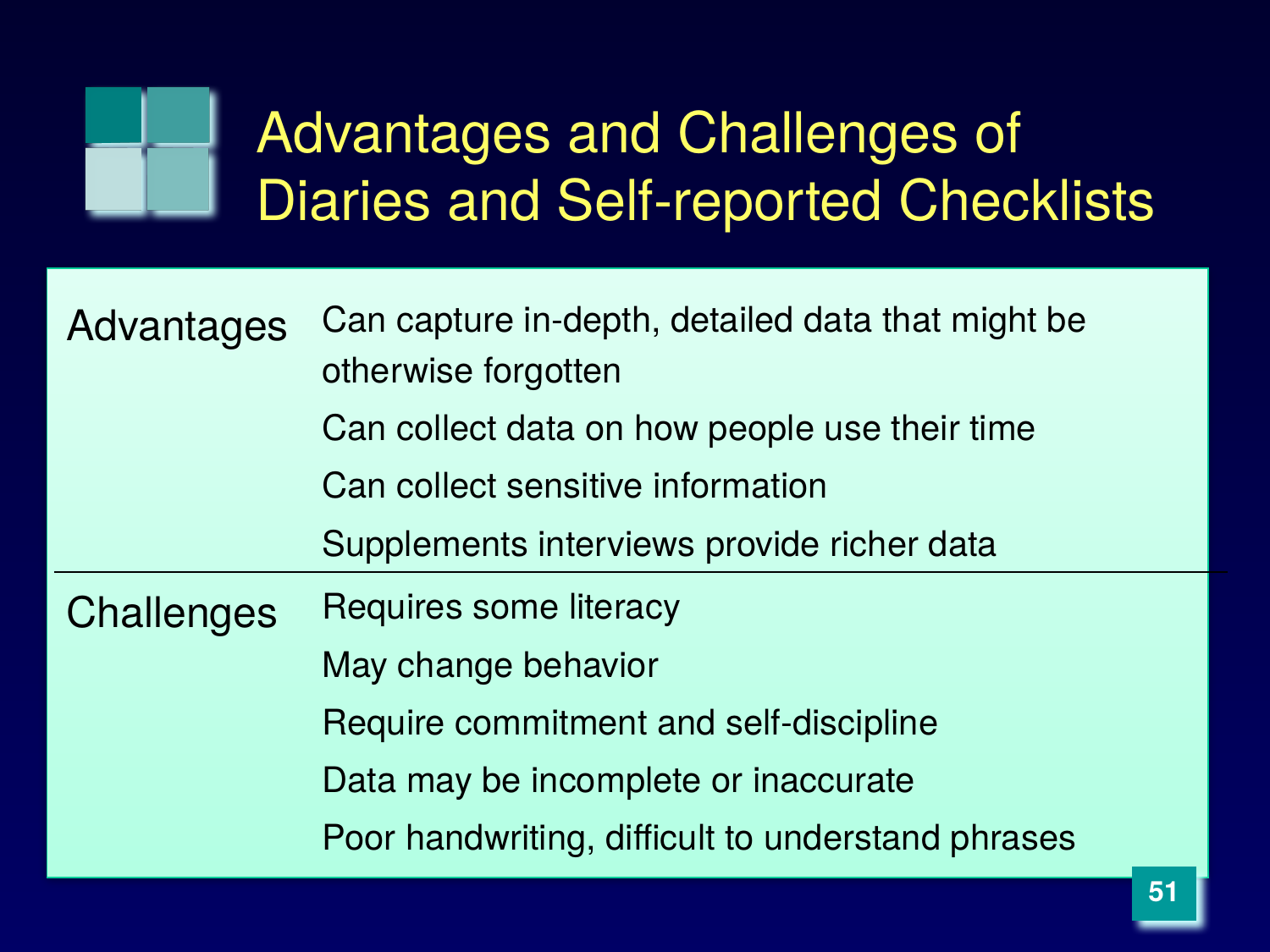

# Advantages and Challenges of Diaries and Self-reported Checklists

| Advantages | Can capture in-depth, detailed data that might be otherwise forgotten Can collect data on how people use their time Can collect sensitive information Supplements interviews provide richer data |
| --- | --- |
| Challenges | Requires some literacy May change behavior Require commitment and self-discipline Data may be incomplete or inaccurate Poor handwriting, difficult to understand phrases |
51